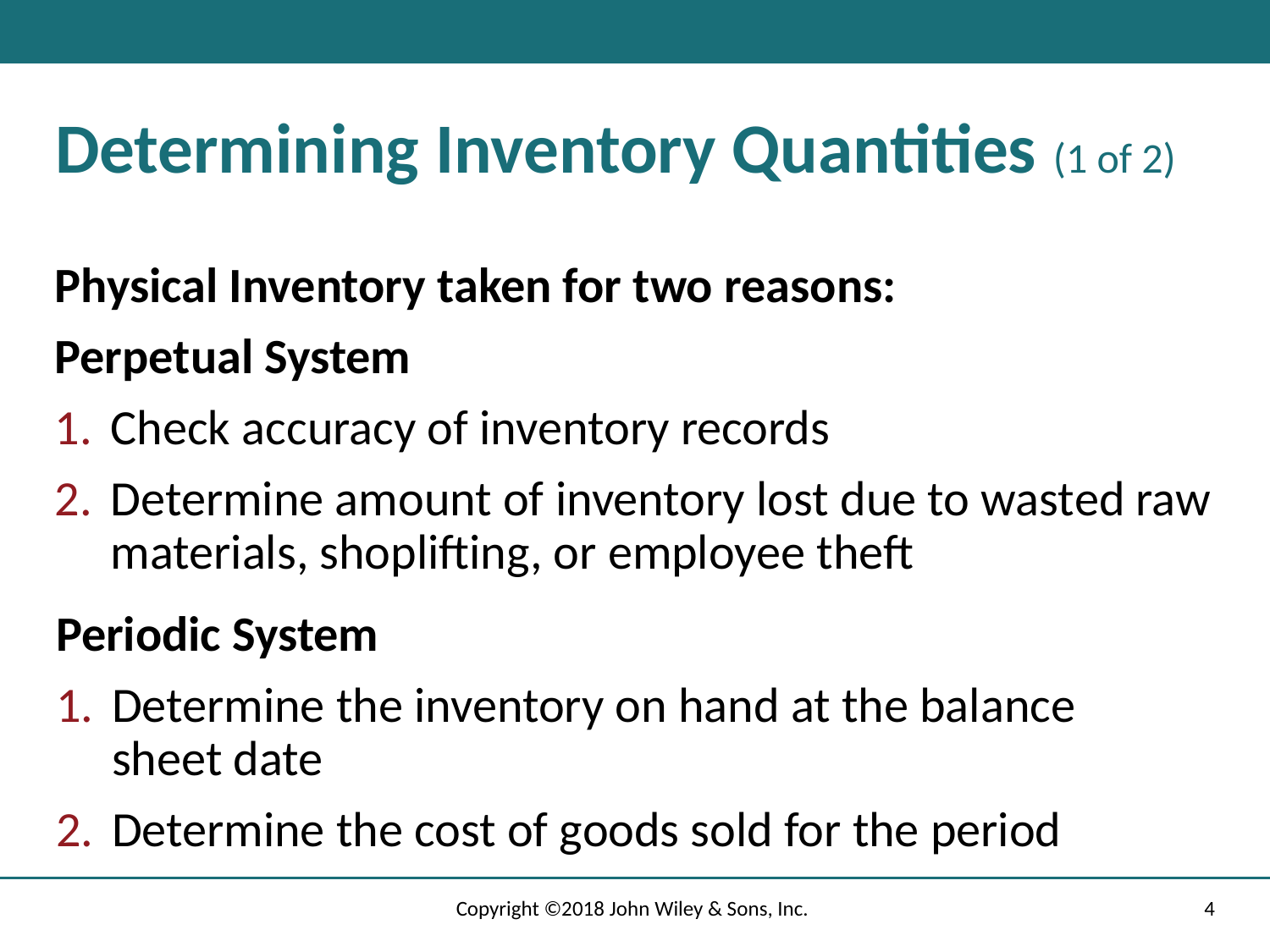

# Determining Inventory Quantities (1 of 2)
Physical Inventory taken for two reasons:
Perpetual System
Check accuracy of inventory records
Determine amount of inventory lost due to wasted raw materials, shoplifting, or employee theft
Periodic System
Determine the inventory on hand at the balance sheet date
Determine the cost of goods sold for the period
Copyright ©2018 John Wiley & Sons, Inc.
4